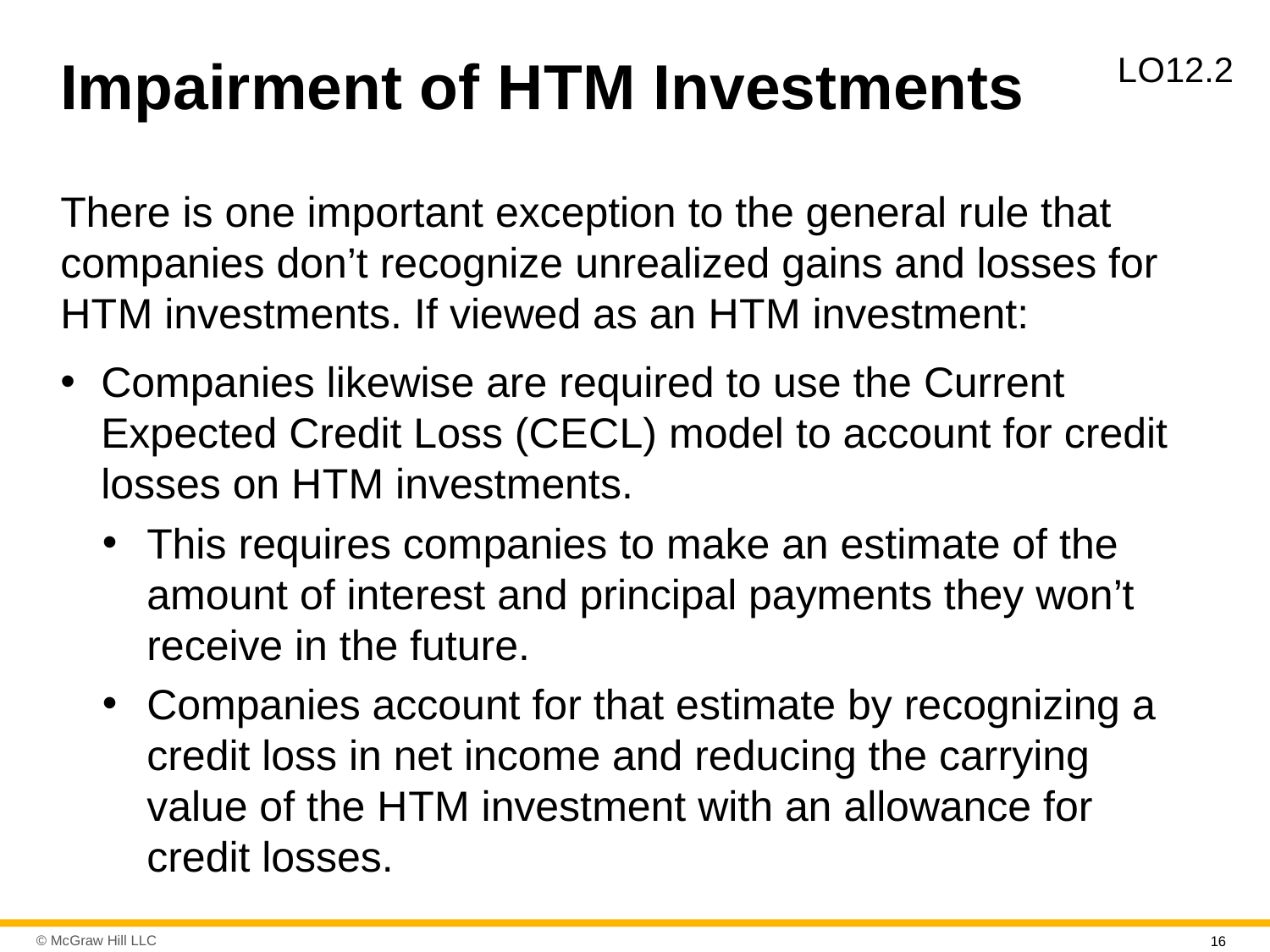

# Impairment of H T M Investments
L O12.2
There is one important exception to the general rule that companies don’t recognize unrealized gains and losses for H T M investments. If viewed as an H T M investment:
Companies likewise are required to use the Current Expected Credit Loss (C E C L) model to account for credit losses on H T M investments.
This requires companies to make an estimate of the amount of interest and principal payments they won’t receive in the future.
Companies account for that estimate by recognizing a credit loss in net income and reducing the carrying value of the H T M investment with an allowance for credit losses.
16